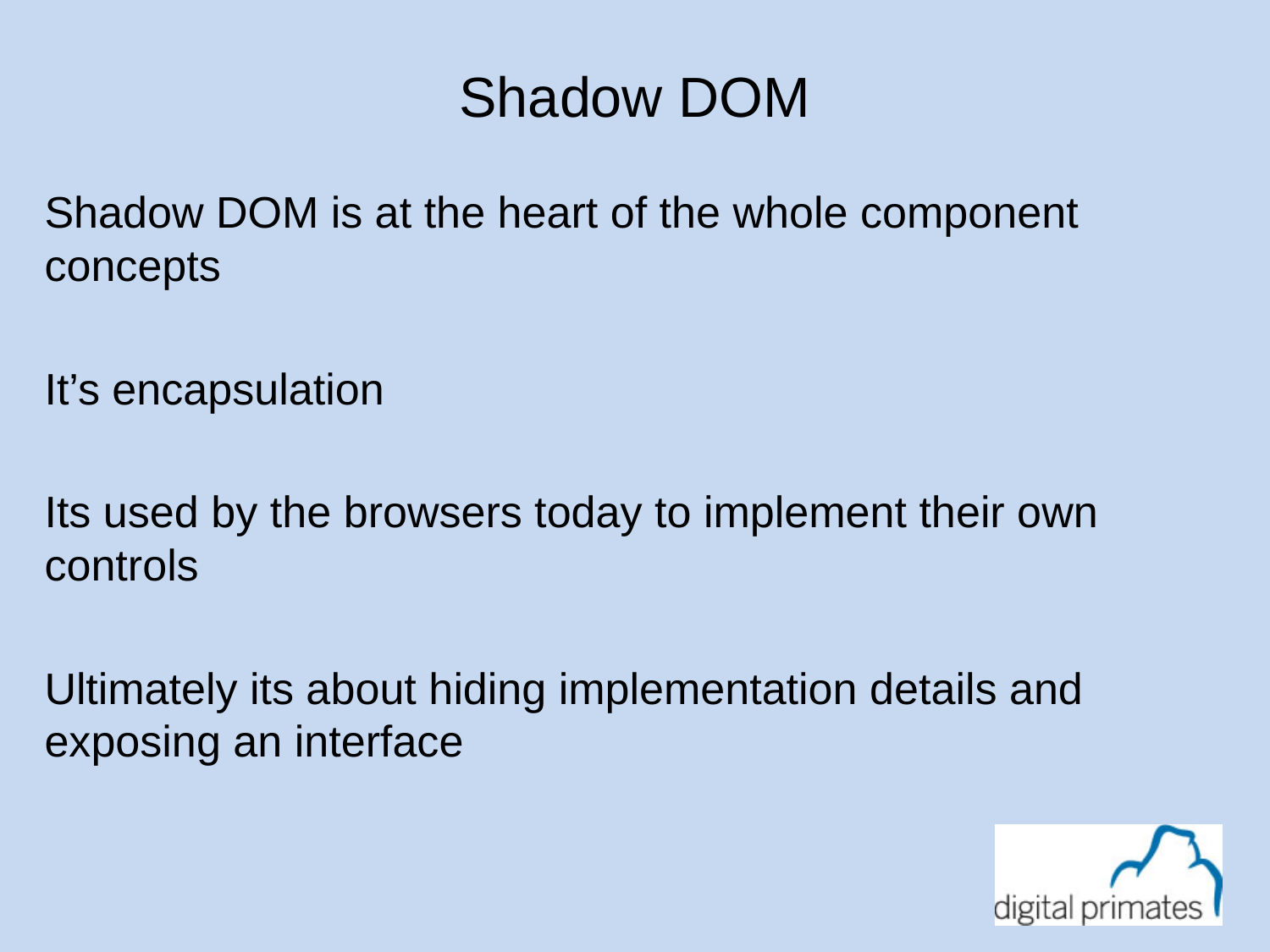

Shadow DOM
Shadow DOM is at the heart of the whole component concepts

It’s encapsulation

Its used by the browsers today to implement their own controls

Ultimately its about hiding implementation details and exposing an interface